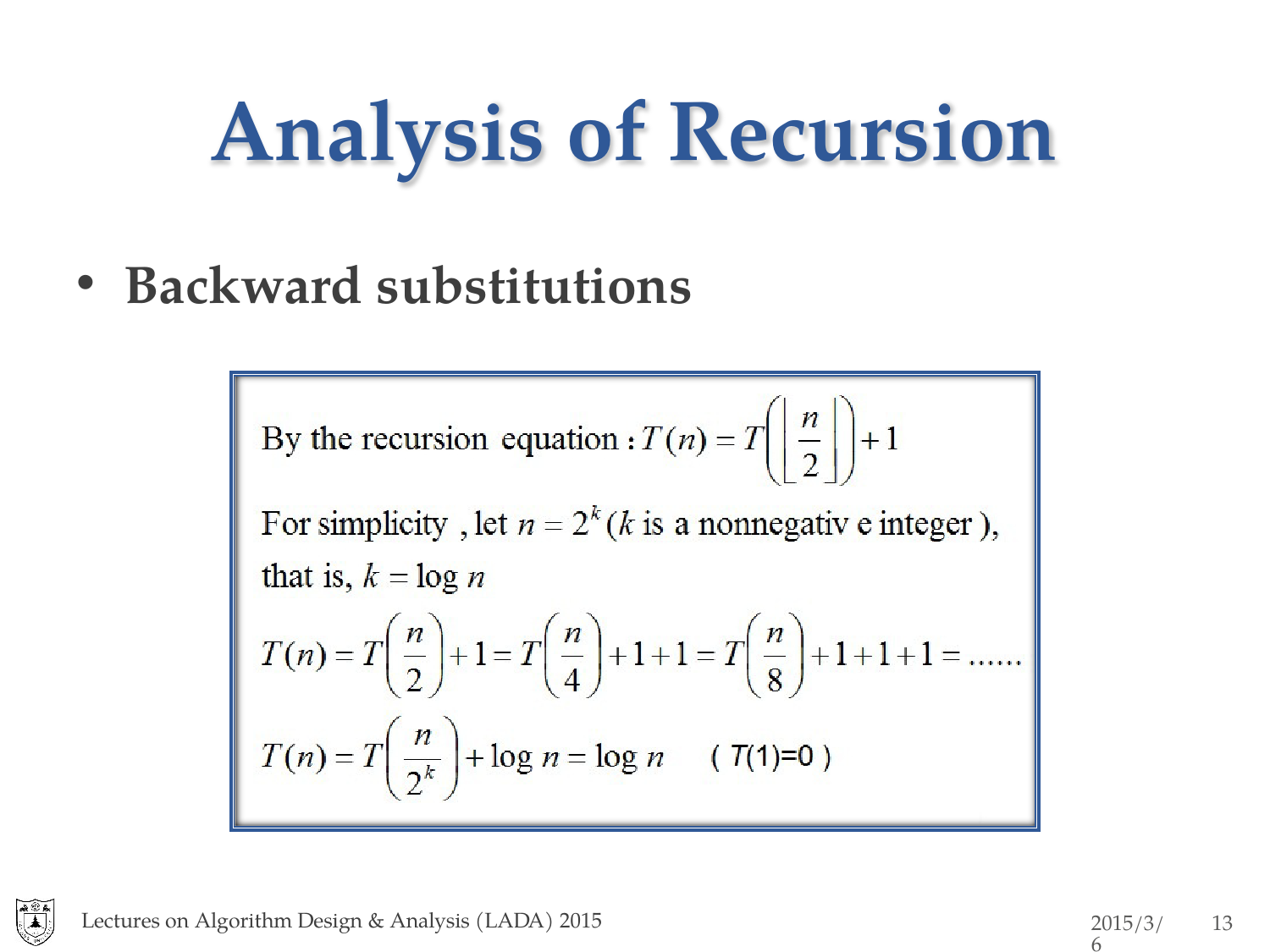

# Analysis of Recursion
Backward substitutions

Lectures on Algorithm Design & Analysis (LADA) 2015
13
2015/3/6